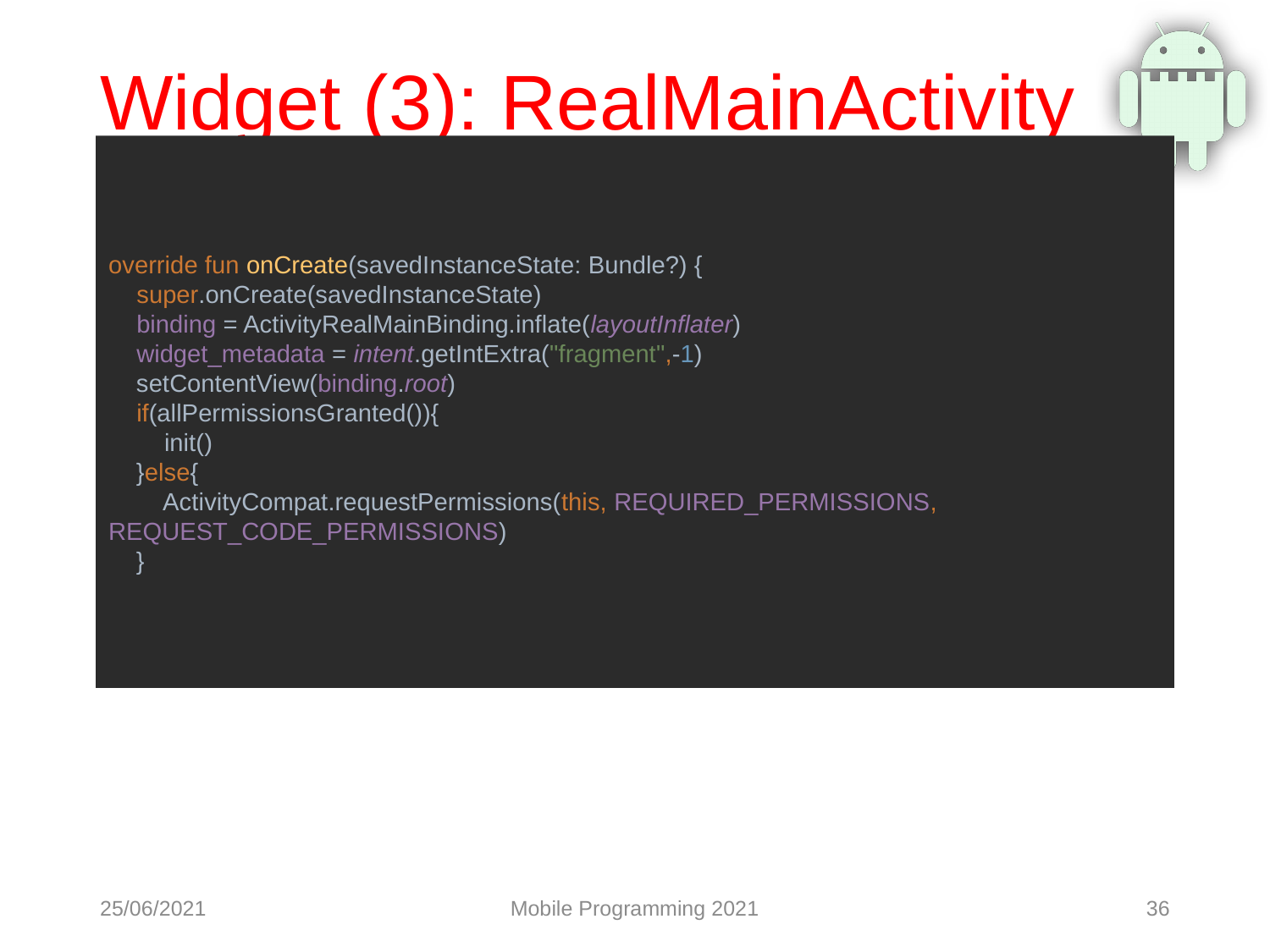

# Widget (3): RealMainActivity
override fun onCreate(savedInstanceState: Bundle?) {
    super.onCreate(savedInstanceState)
    binding = ActivityRealMainBinding.inflate(layoutInflater)
    widget_metadata = intent.getIntExtra("fragment",-1)
    setContentView(binding.root)
    if(allPermissionsGranted()){
        init()
    }else{
        ActivityCompat.requestPermissions(this, REQUIRED_PERMISSIONS, REQUEST_CODE_PERMISSIONS)
    }
25/06/2021
Mobile Programming 2021
36